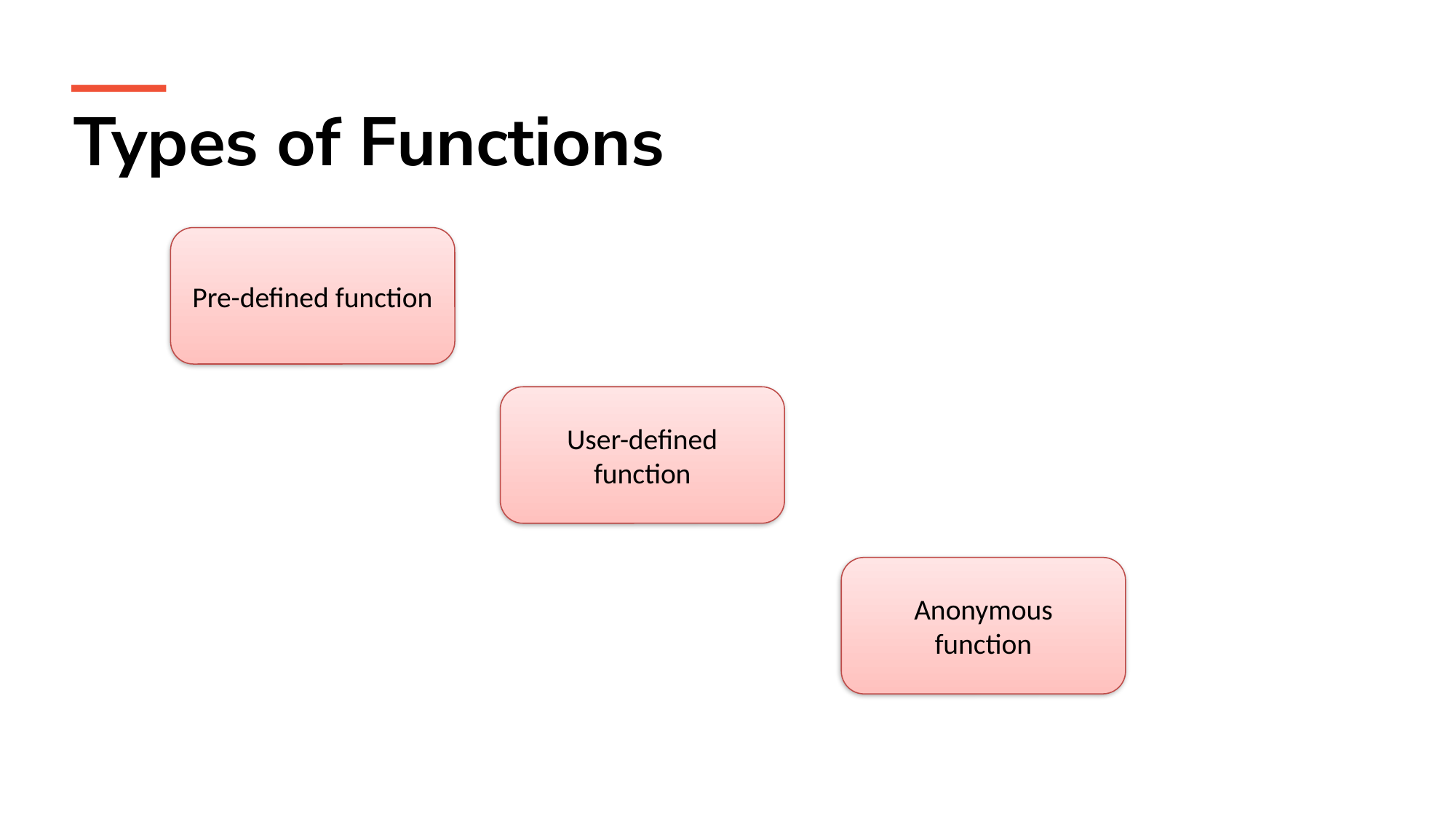

Types of Functions
Pre-defined function
User-defined function
Anonymous function